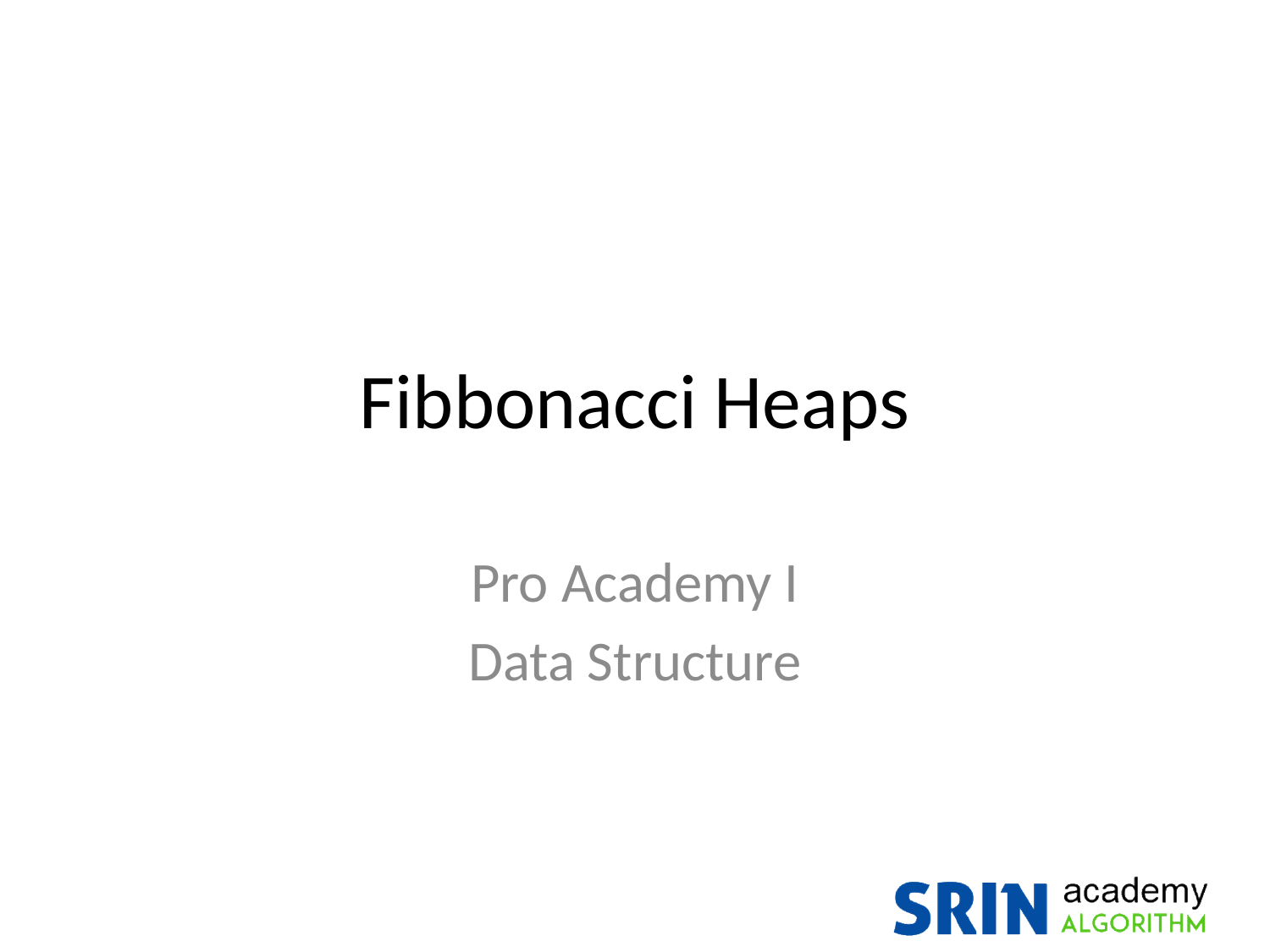

# Fibbonacci Heaps
Pro Academy I
Data Structure